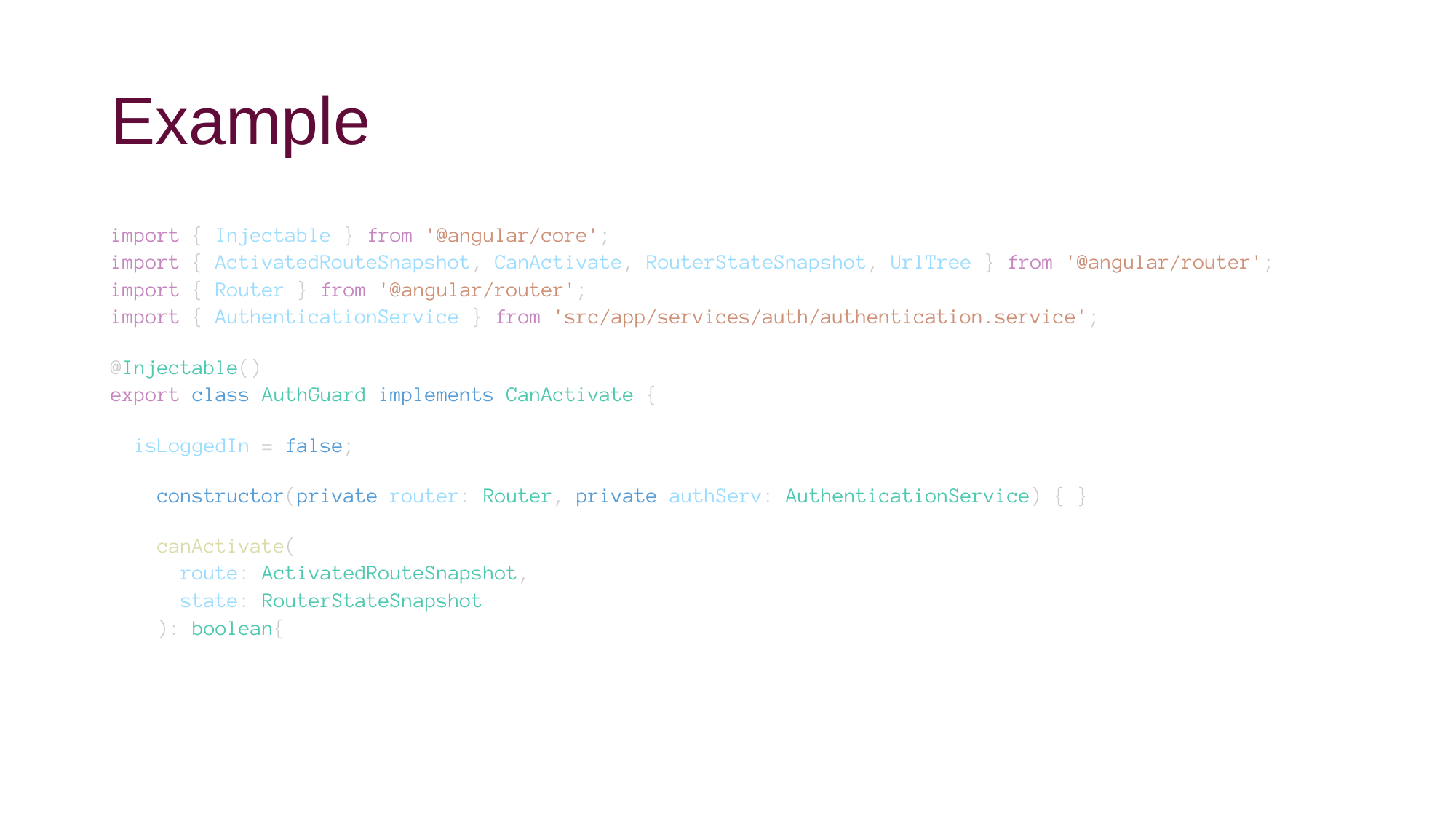

# Example
import { Injectable } from '@angular/core';
import { ActivatedRouteSnapshot, CanActivate, RouterStateSnapshot, UrlTree } from '@angular/router';
import { Router } from '@angular/router';
import { AuthenticationService } from 'src/app/services/auth/authentication.service';
@Injectable()
export class AuthGuard implements CanActivate {
  isLoggedIn = false;
    constructor(private router: Router, private authServ: AuthenticationService) { }
    canActivate(
      route: ActivatedRouteSnapshot,
      state: RouterStateSnapshot
    ): boolean{